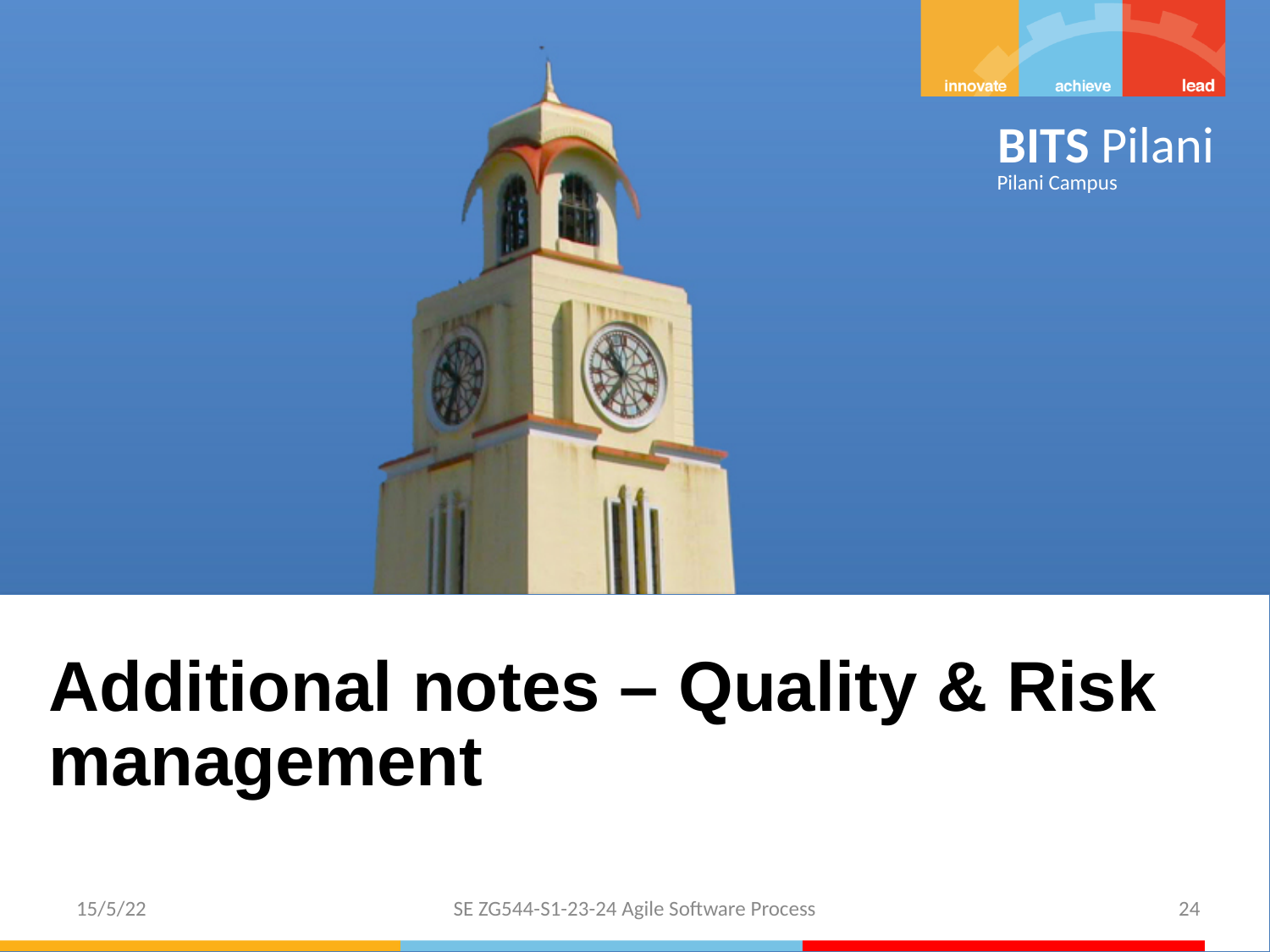

Additional notes – Quality & Risk management
SE ZG544-S1-23-24 Agile Software Process
15/5/22
24